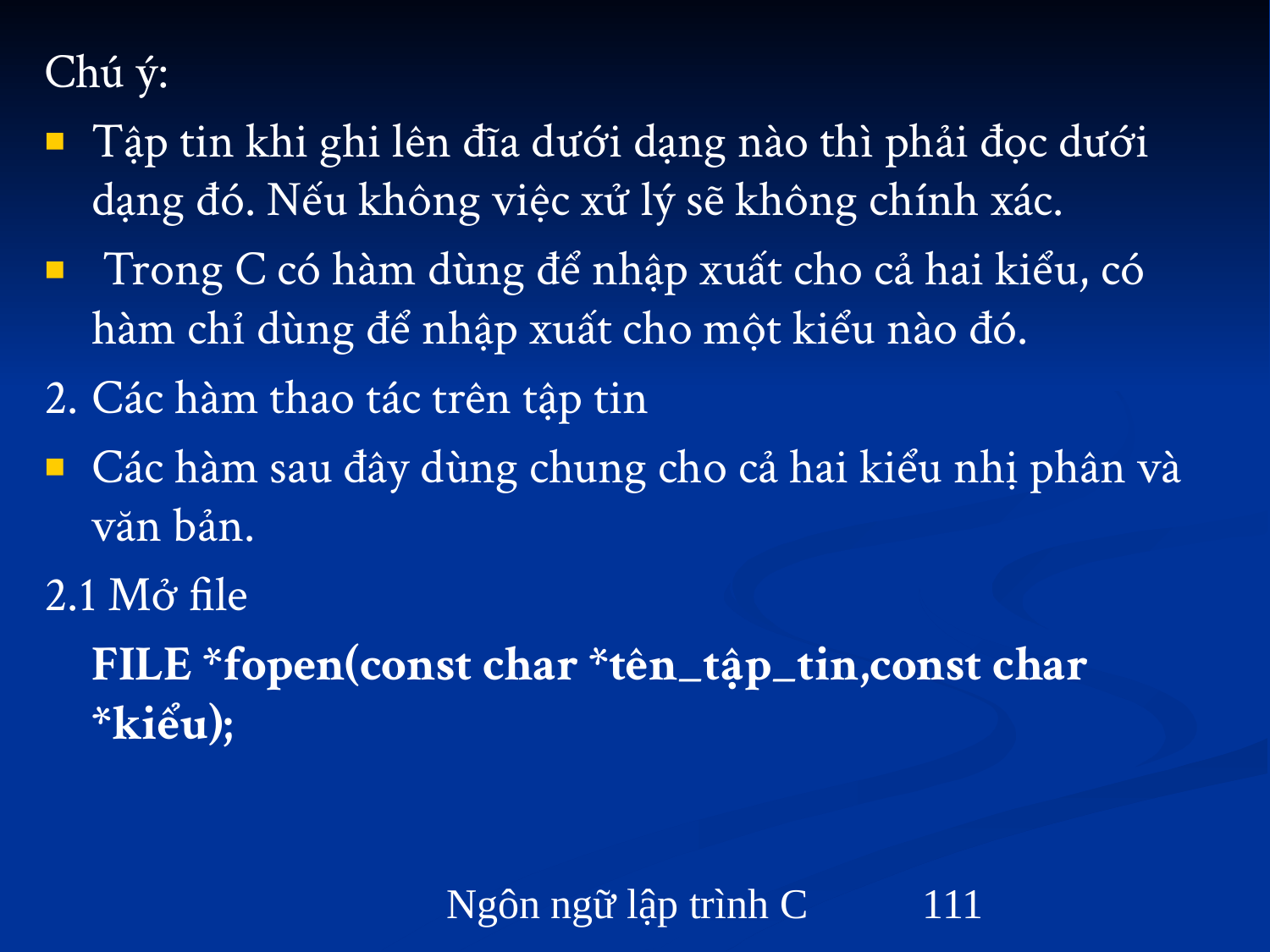

Chú ý:
Tập tin khi ghi lên đĩa dưới dạng nào thì phải đọc dưới dạng đó. Nếu không việc xử lý sẽ không chính xác.
 Trong C có hàm dùng để nhập xuất cho cả hai kiểu, có hàm chỉ dùng để nhập xuất cho một kiểu nào đó.
2.	Các hàm thao tác trên tập tin
Các hàm sau đây dùng chung cho cả hai kiểu nhị phân và văn bản.
2.1 Mở file
	FILE *fopen(const char *tên_tập_tin,const char *kiểu);
Ngôn ngữ lập trình C
111